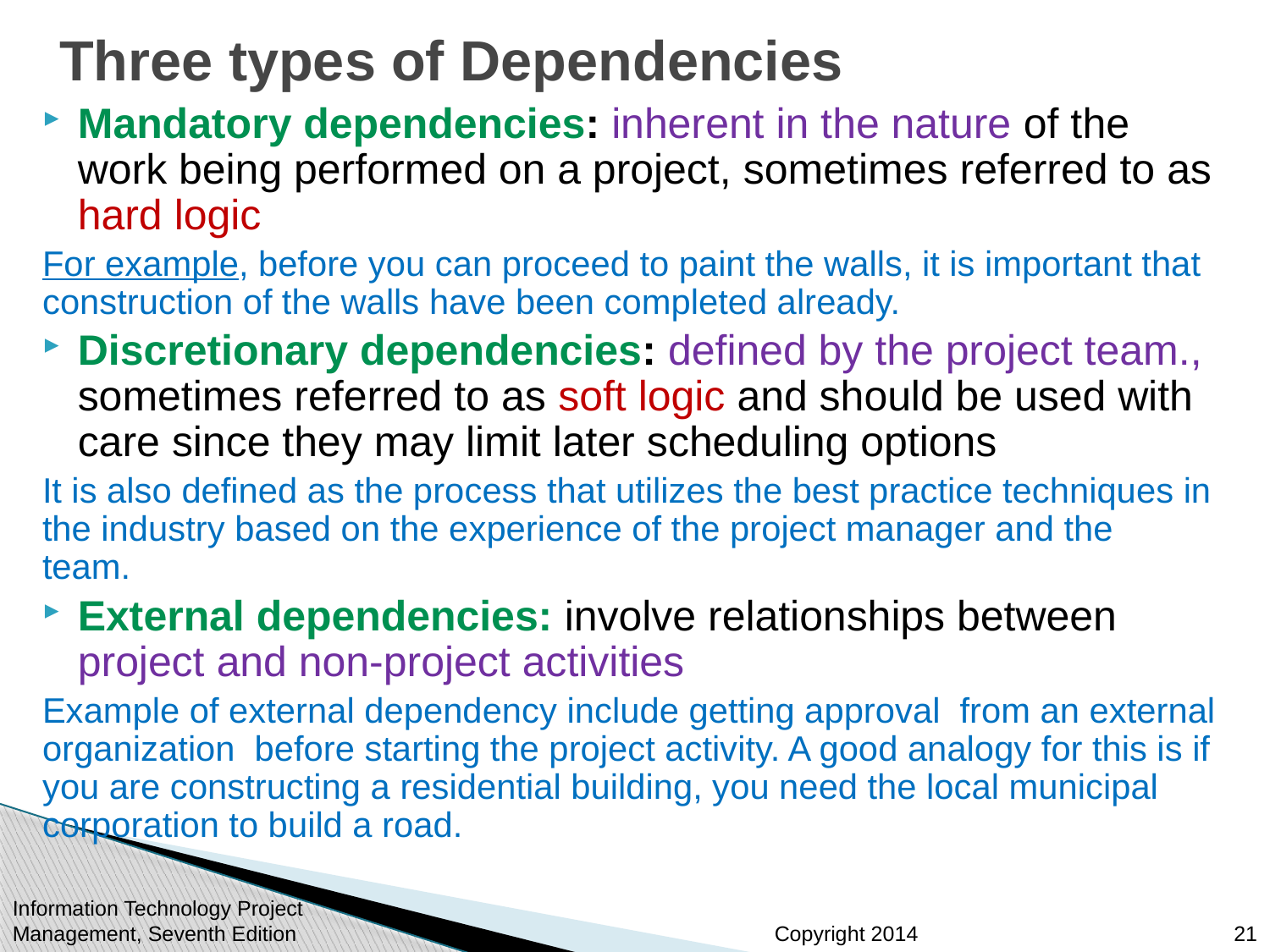

# Three types of Dependencies
Mandatory dependencies: inherent in the nature of the work being performed on a project, sometimes referred to as hard logic
For example, before you can proceed to paint the walls, it is important that construction of the walls have been completed already.
Discretionary dependencies: defined by the project team.,  sometimes referred to as soft logic and should be used with care since they may limit later scheduling options
It is also defined as the process that utilizes the best practice techniques in the industry based on the experience of the project manager and the team.
External dependencies: involve relationships between project and non-project activities
Example of external dependency include getting approval  from an external organization  before starting the project activity. A good analogy for this is if you are constructing a residential building, you need the local municipal corporation to build a road.
21